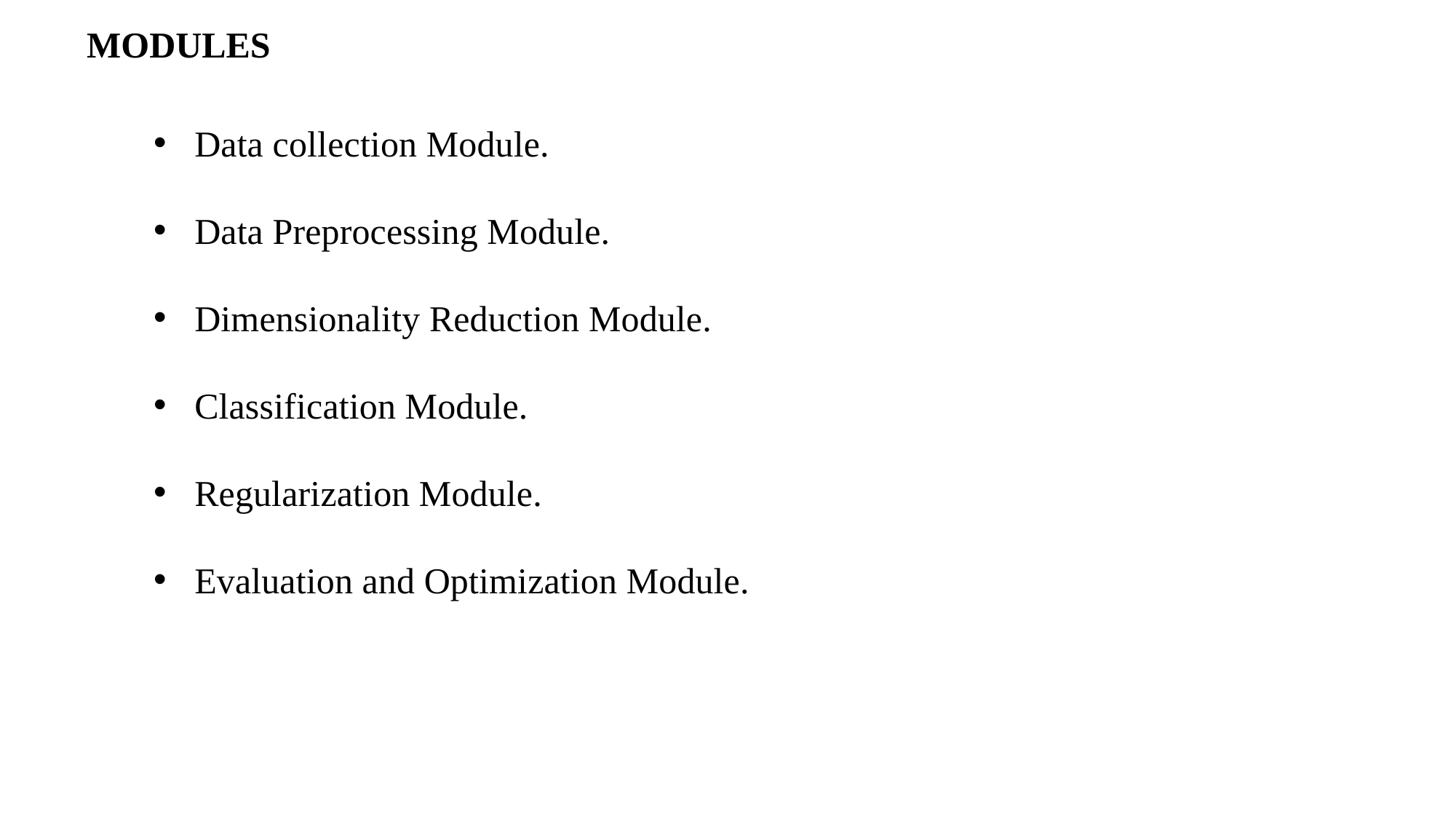

MODULES
Data collection Module.
Data Preprocessing Module.
Dimensionality Reduction Module.
Classification Module.
Regularization Module.
Evaluation and Optimization Module.